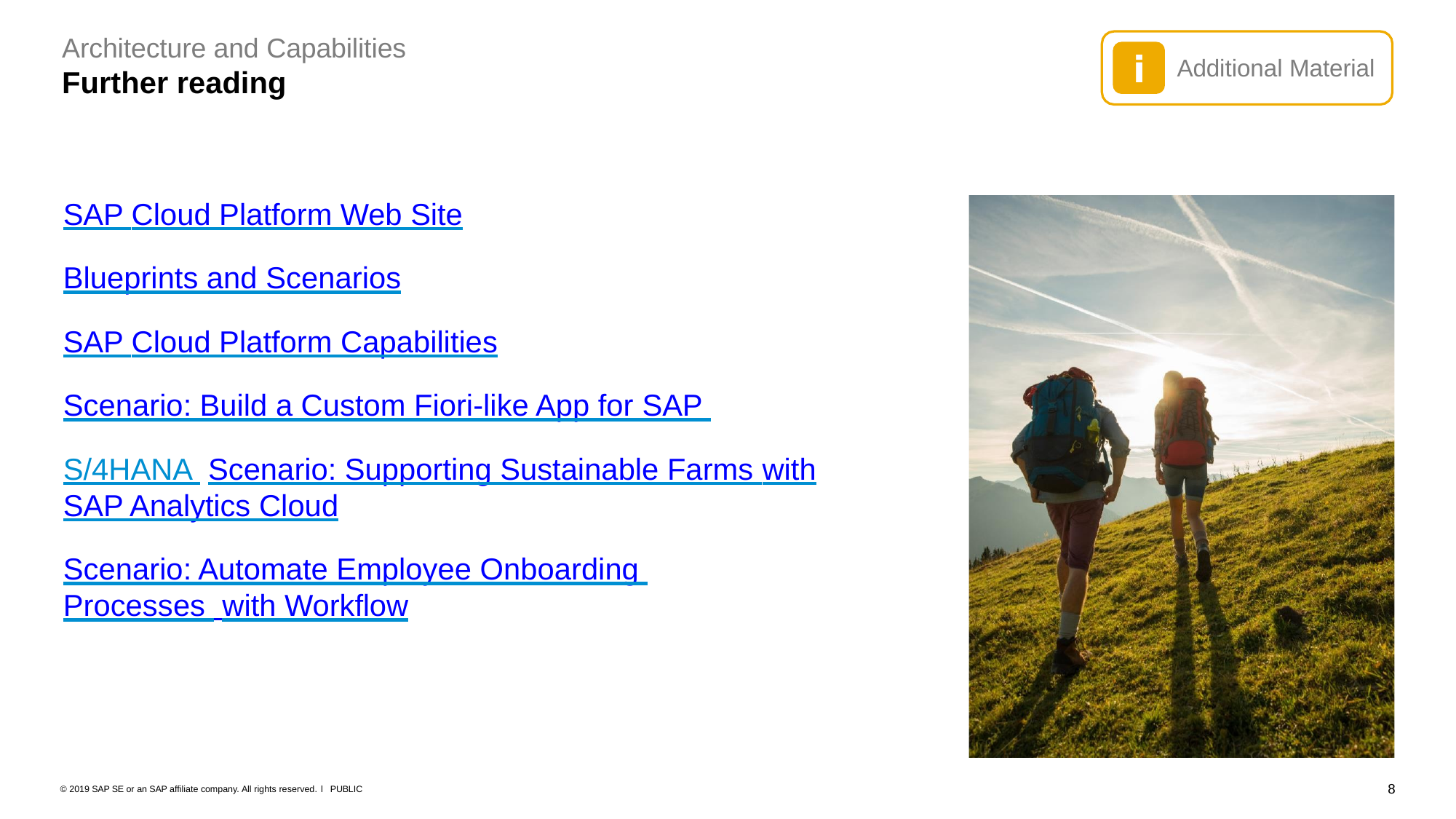

Architecture and Capabilities
Further reading

i
Additional Material
SAP Cloud Platform Web Site
Blueprints and Scenarios
SAP Cloud Platform Capabilities
Scenario: Build a Custom Fiori-like App for SAP S/4HANA  Scenario: Supporting Sustainable Farms with
SAP Analytics Cloud
Scenario: Automate Employee Onboarding Processes  with Workflow

8
© 2019 SAP SE or an SAP affiliate company. All rights reserved. ǀ PUBLIC